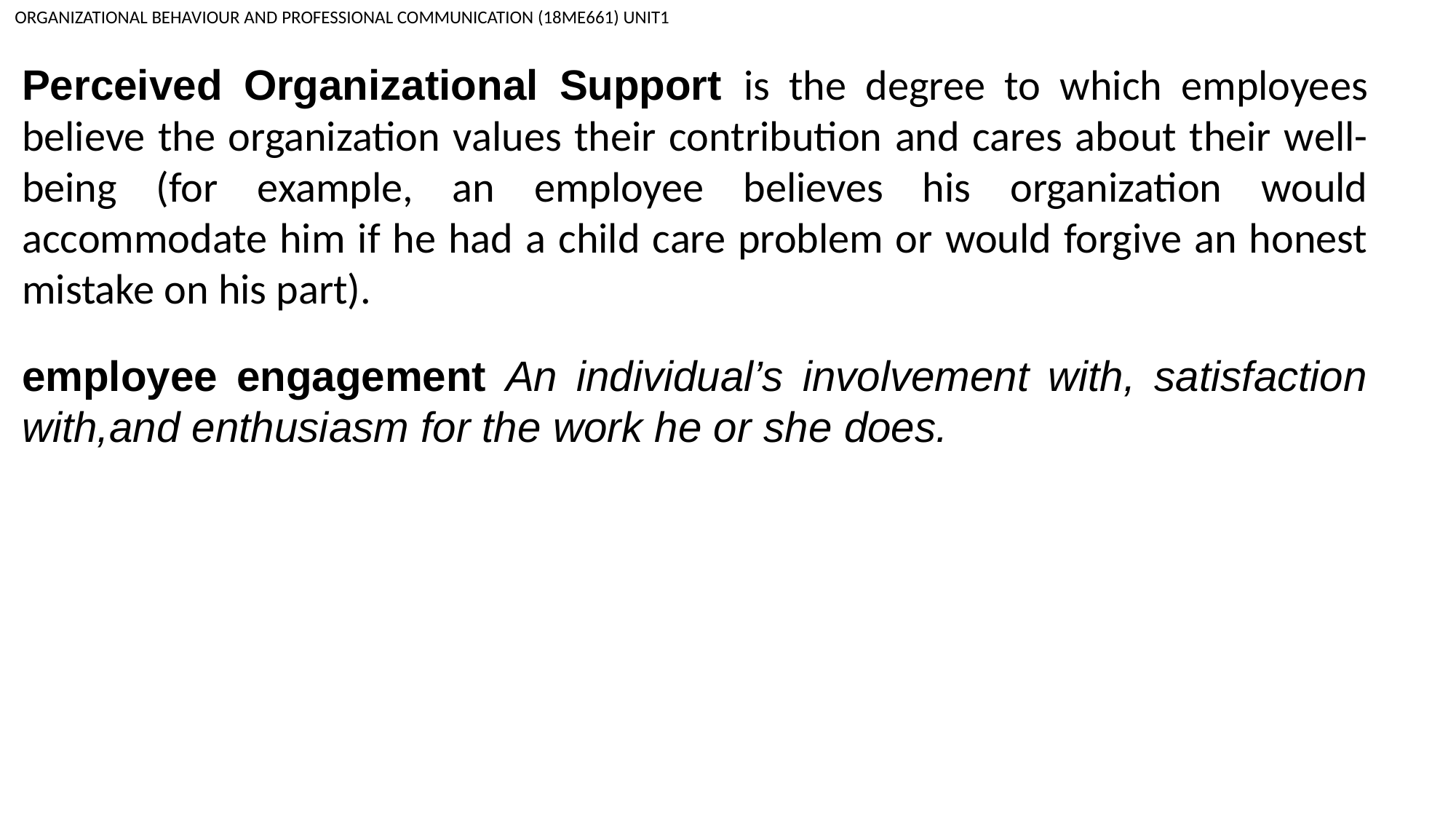

ORGANIZATIONAL BEHAVIOUR AND PROFESSIONAL COMMUNICATION (18ME661) UNIT1
Perceived Organizational Support is the degree to which employees believe the organization values their contribution and cares about their well-being (for example, an employee believes his organization would accommodate him if he had a child care problem or would forgive an honest mistake on his part).
employee engagement An individual’s involvement with, satisfaction with,and enthusiasm for the work he or she does.